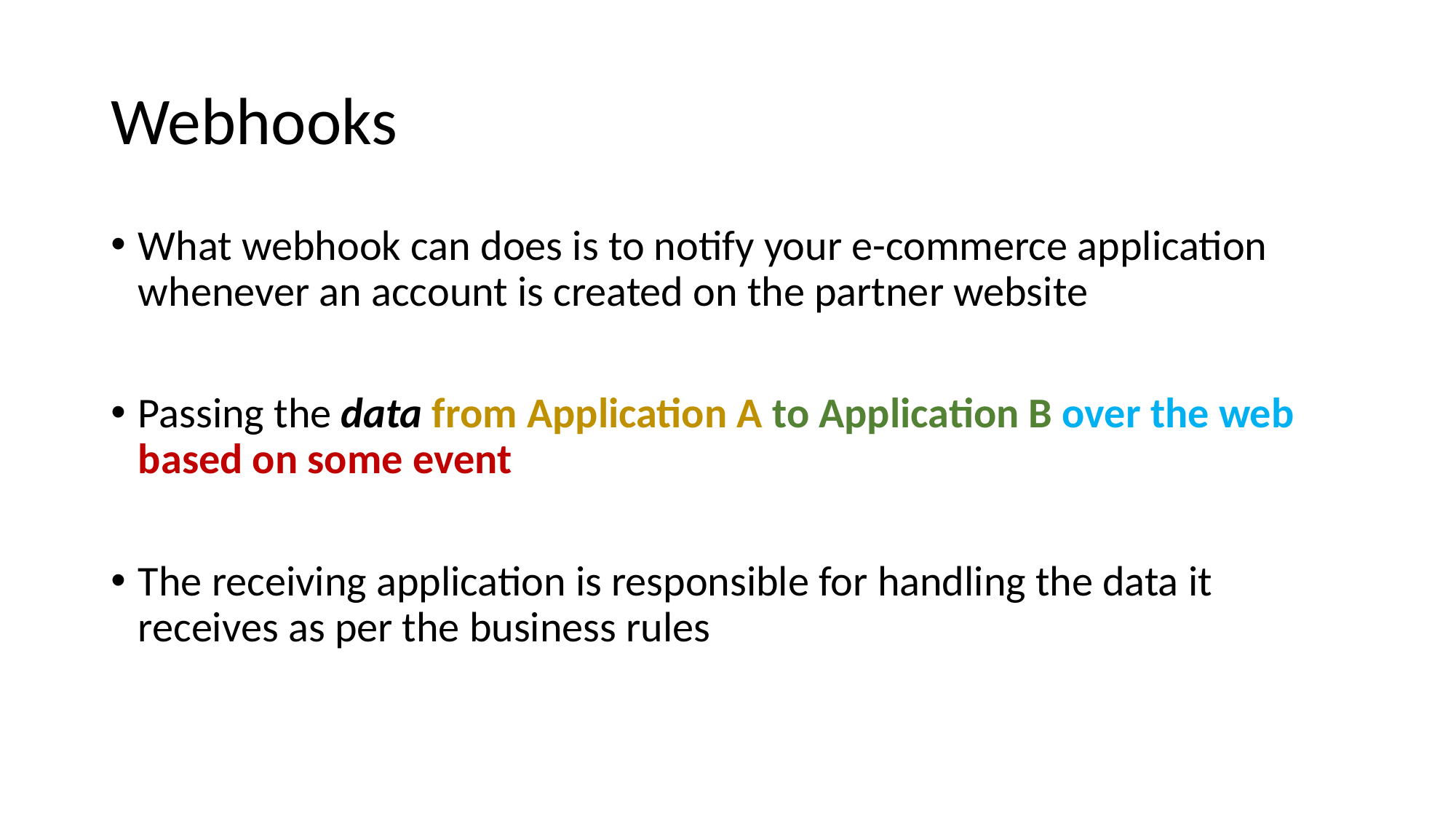

# Webhooks
What webhook can does is to notify your e-commerce application whenever an account is created on the partner website

Passing the data from Application A to Application B over the web based on some event

The receiving application is responsible for handling the data it receives as per the business rules